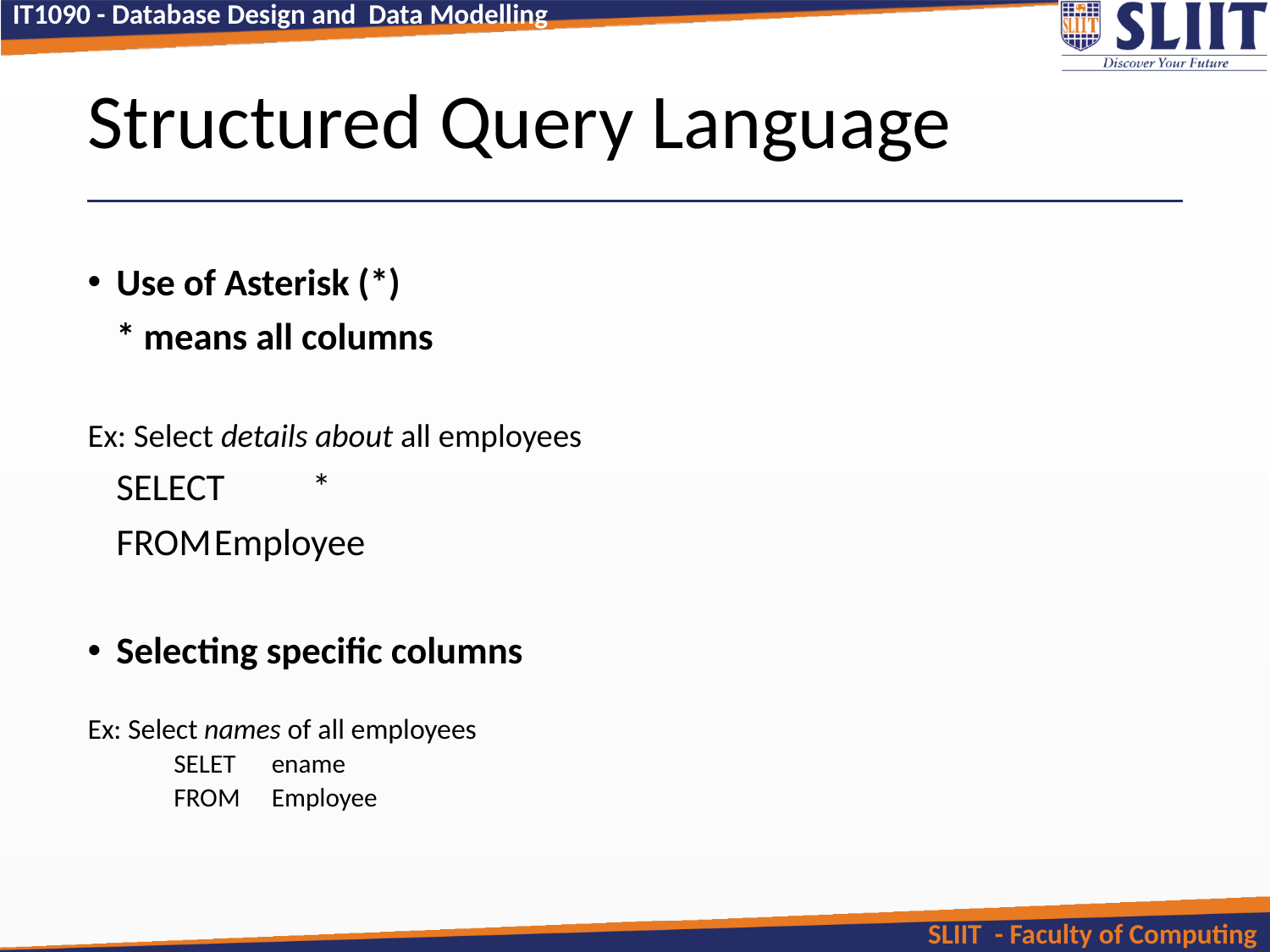

# Structured Query Language
Use of Asterisk (*)
	* means all columns

Ex: Select details about all employees
		SELECT 	*
		FROM	Employee

Selecting specific columns

Ex: Select names of all employees
	SELET 	ename
	FROM	Employee